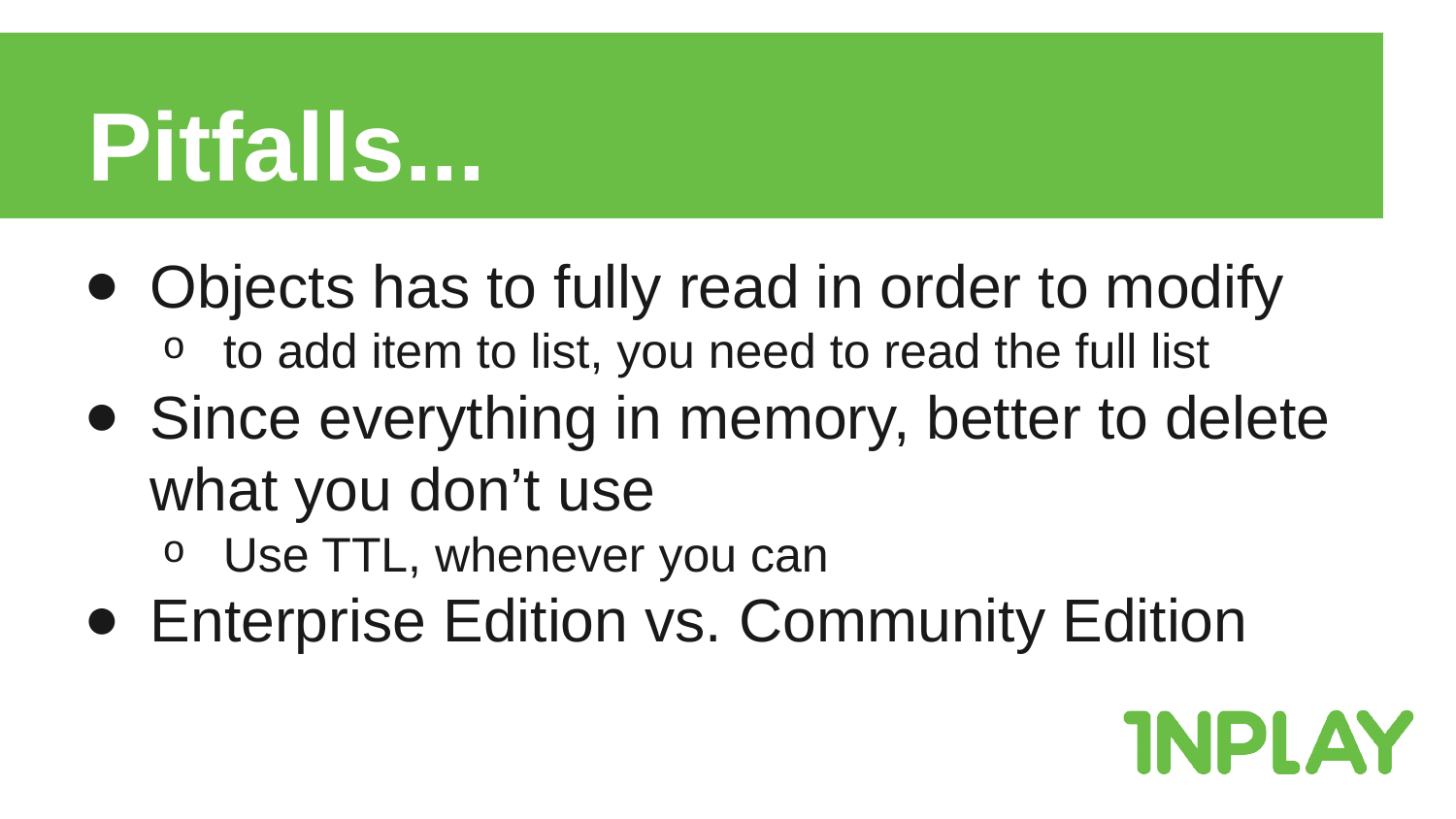

# Pitfalls...
Objects has to fully read in order to modify
to add item to list, you need to read the full list
Since everything in memory, better to delete what you don’t use
Use TTL, whenever you can
Enterprise Edition vs. Community Edition